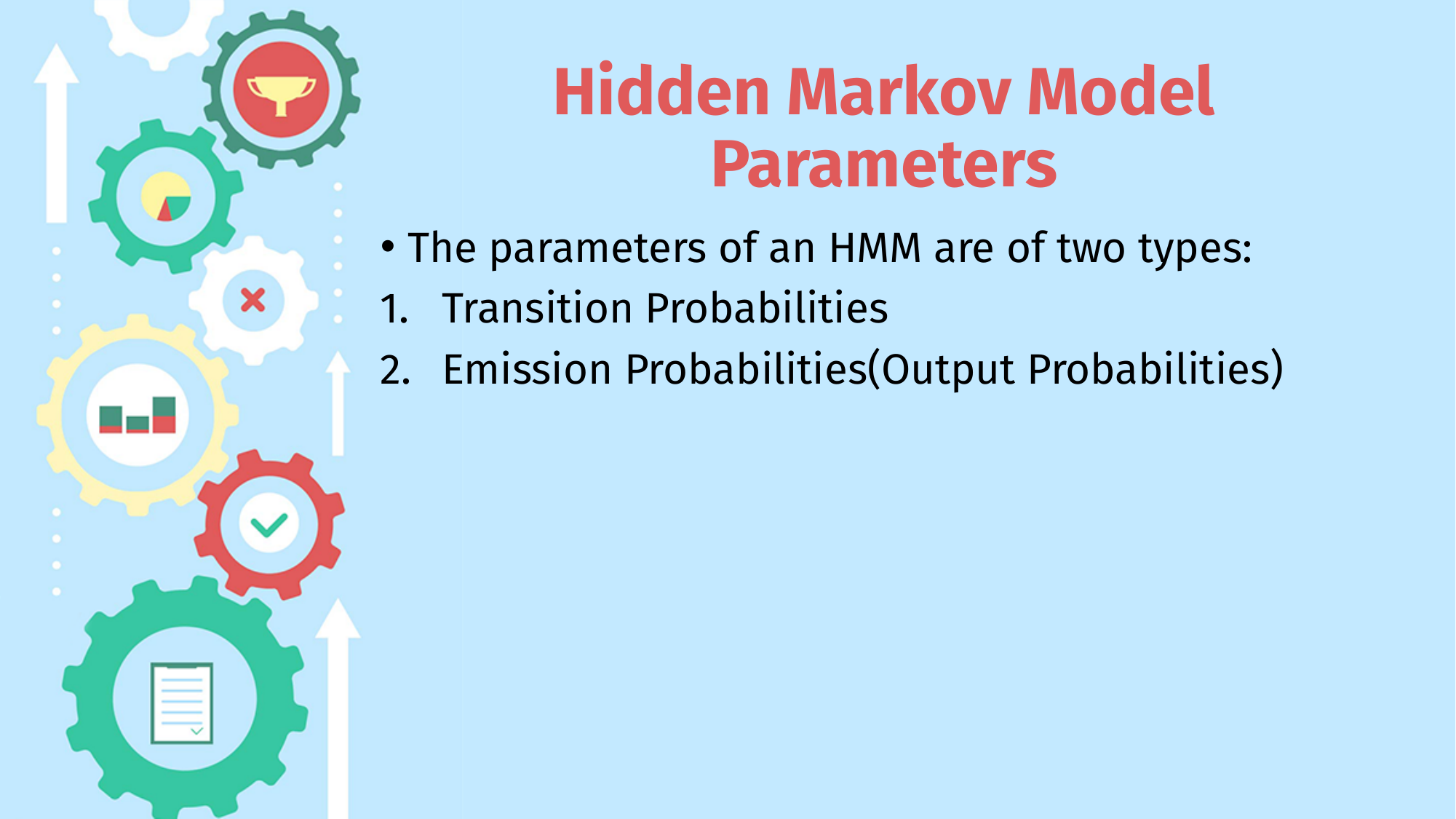

# Hidden Markov Model Parameters
The parameters of an HMM are of two types:
Transition Probabilities
Emission Probabilities(Output Probabilities)